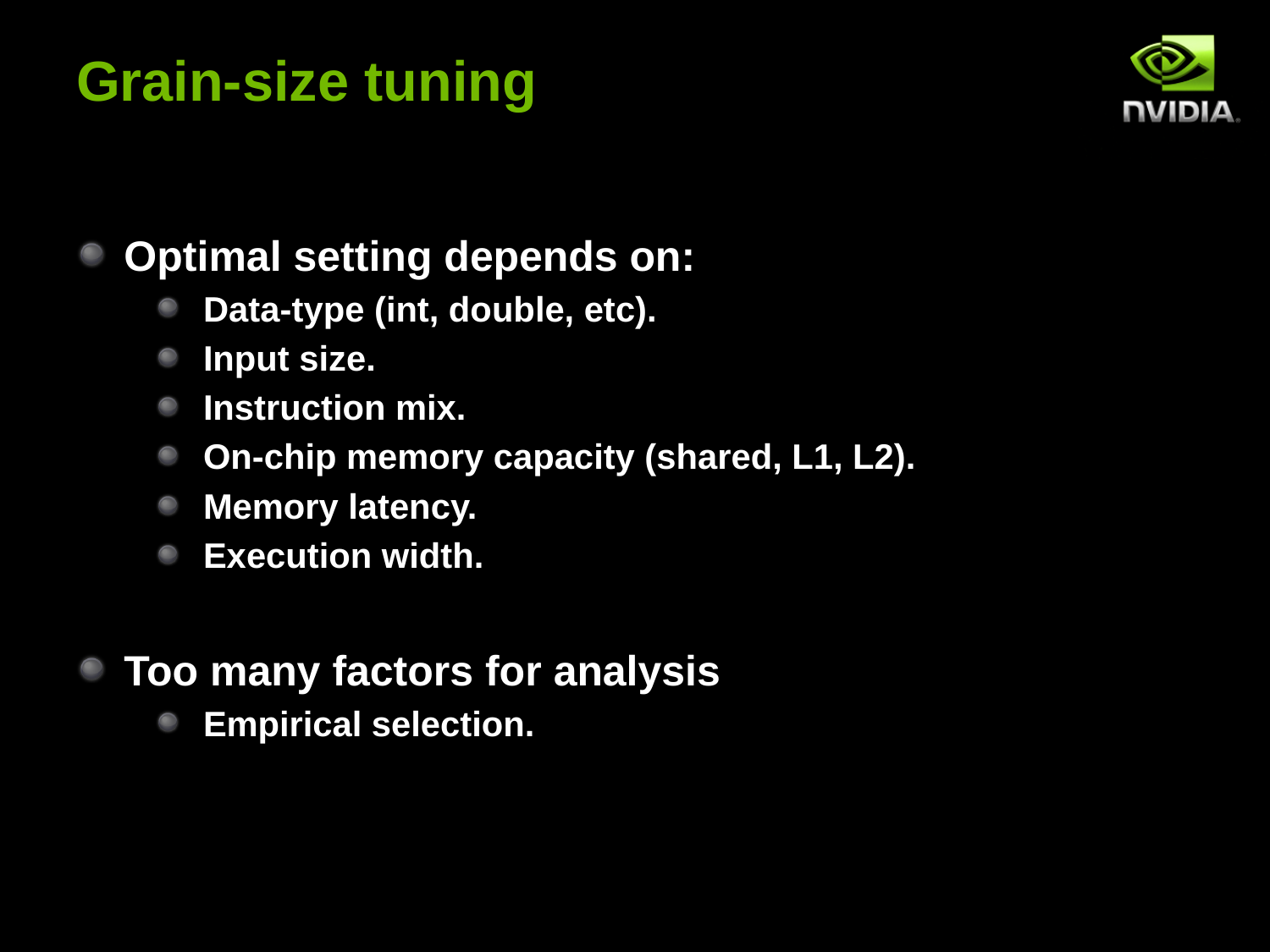

# Grain-size tuning
Optimal setting depends on:
Data-type (int, double, etc).
Input size.
Instruction mix.
On-chip memory capacity (shared, L1, L2).
Memory latency.
Execution width.

Too many factors for analysis
Empirical selection.